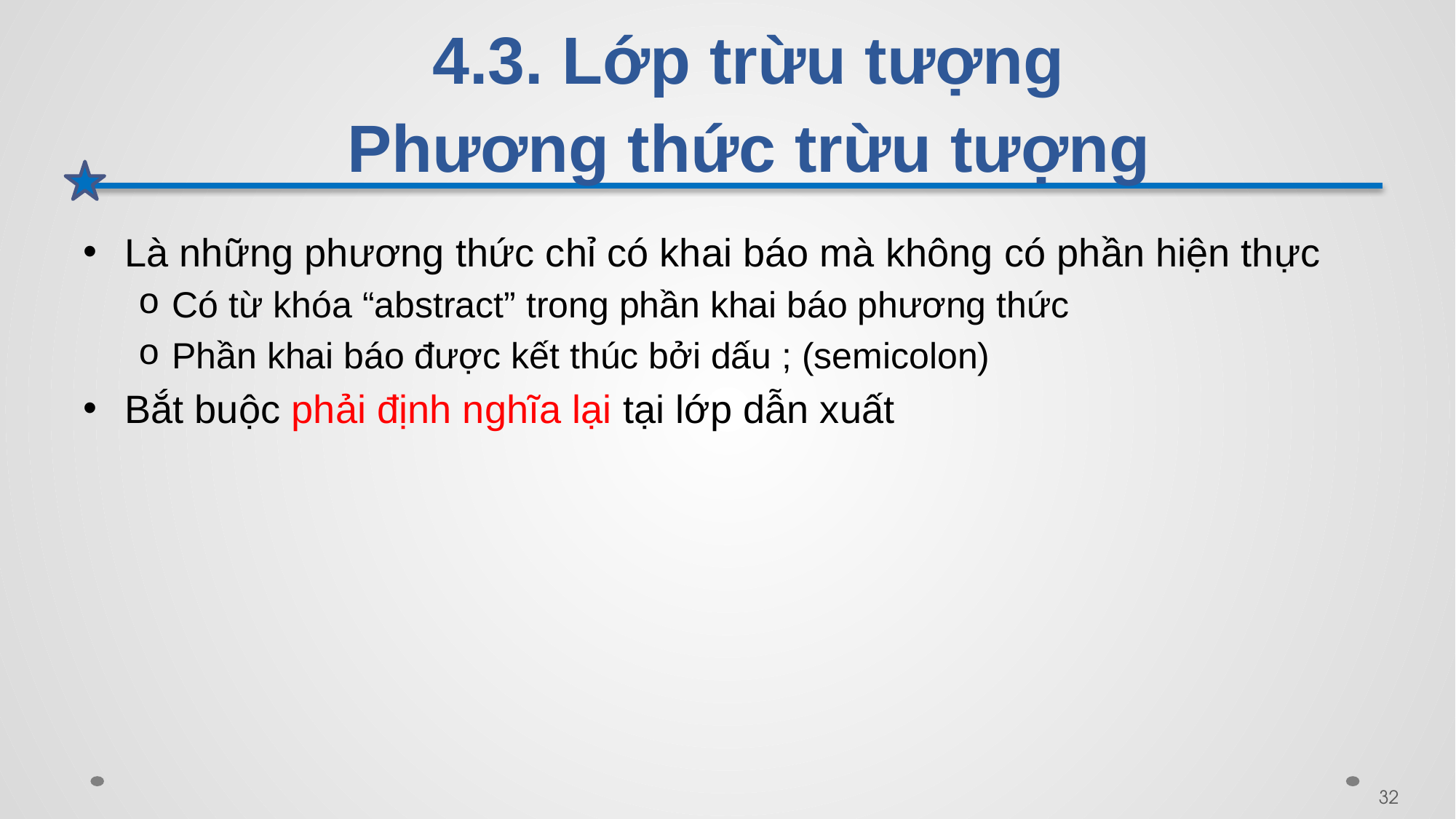

# 4.3. Lớp trừu tượng Phương thức trừu tượng
Là những phương thức chỉ có khai báo mà không có phần hiện thực
Có từ khóa “abstract” trong phần khai báo phương thức
Phần khai báo được kết thúc bởi dấu ; (semicolon)
Bắt buộc phải định nghĩa lại tại lớp dẫn xuất

32